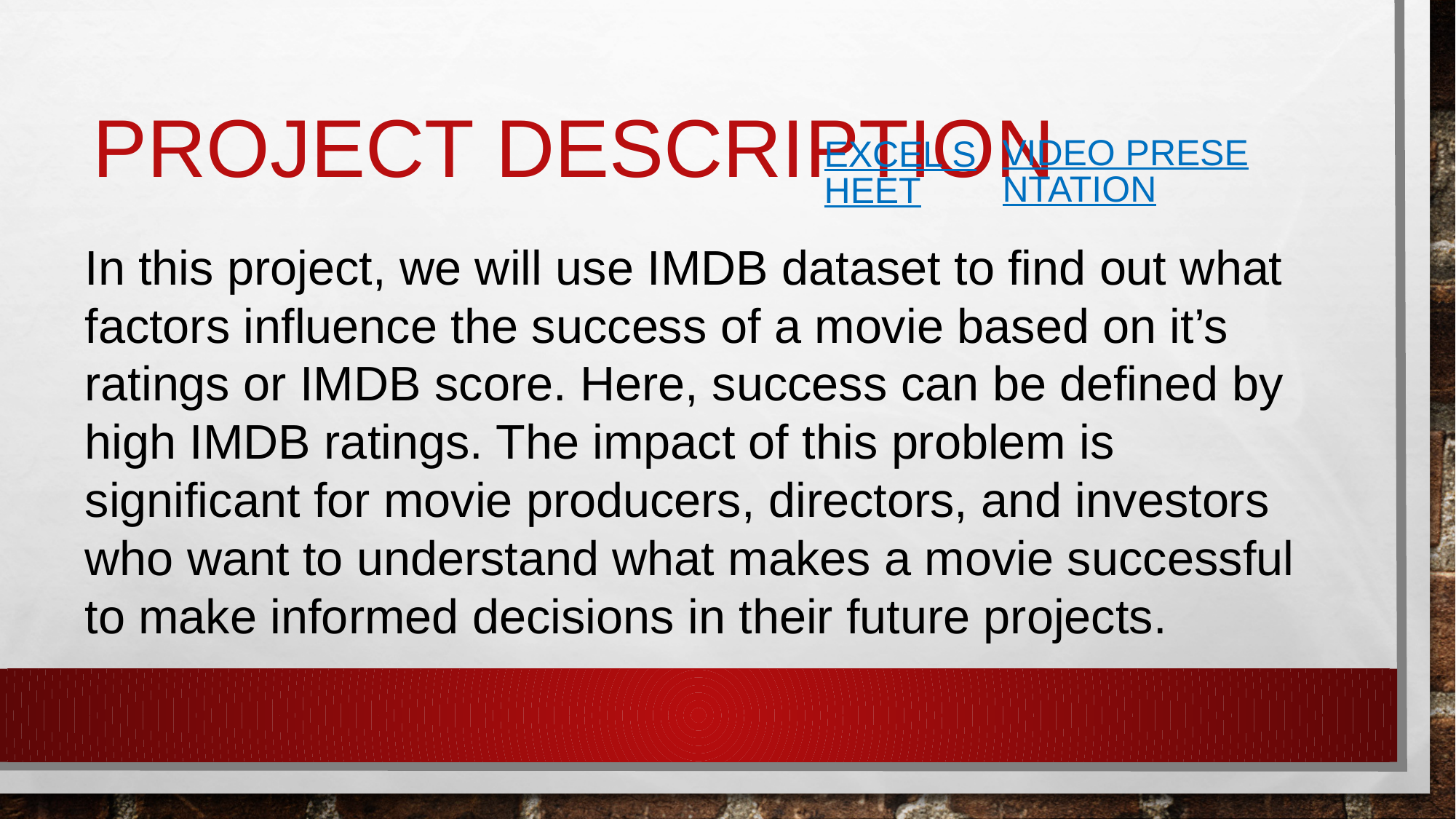

# Project Description
VIDEO PRESENTATION
EXCEL SHEET
In this project, we will use IMDB dataset to find out what factors influence the success of a movie based on it’s ratings or IMDB score. Here, success can be defined by high IMDB ratings. The impact of this problem is significant for movie producers, directors, and investors who want to understand what makes a movie successful to make informed decisions in their future projects.